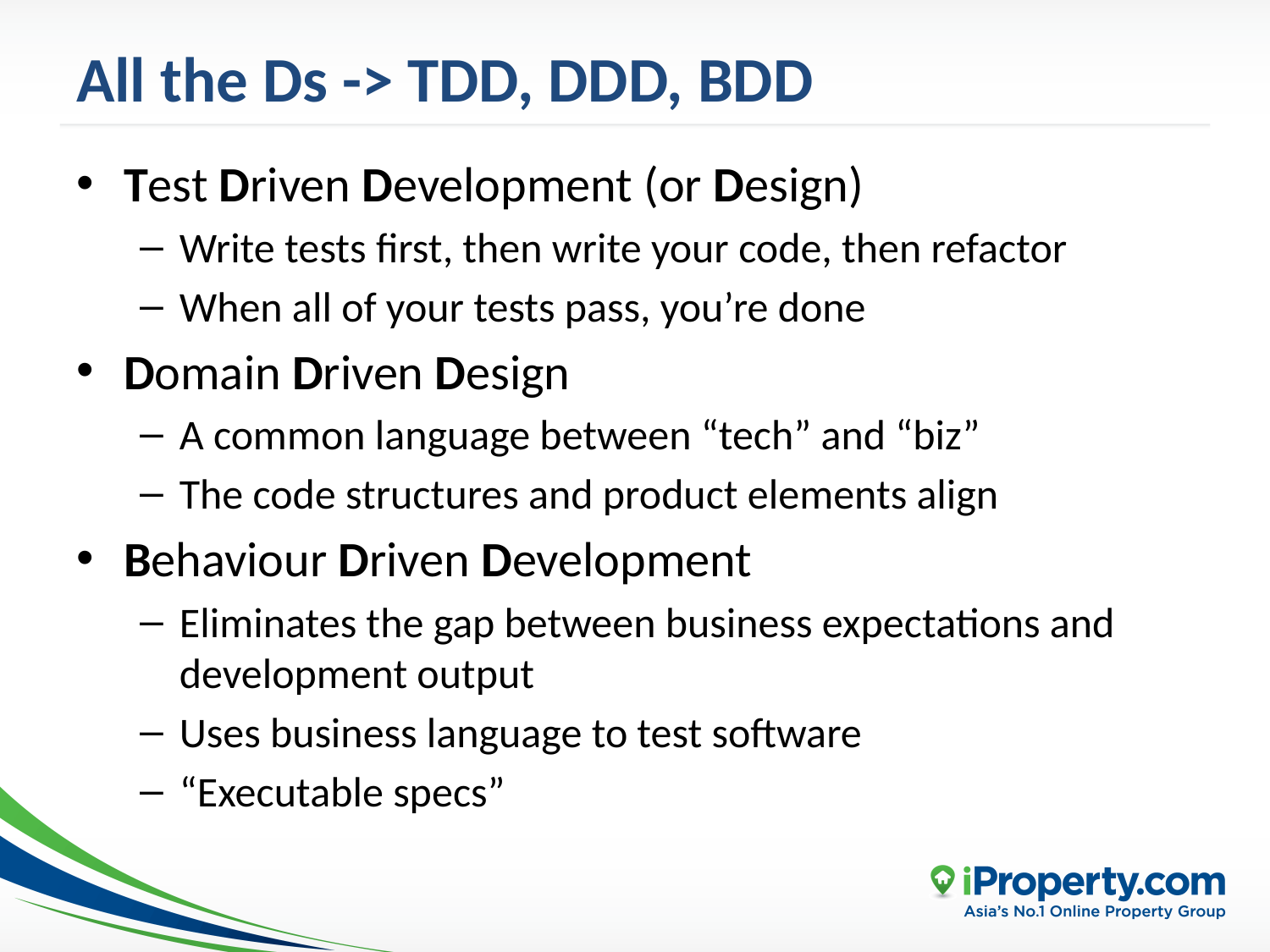

# All the Ds -> TDD, DDD, BDD
Test Driven Development (or Design)
Write tests first, then write your code, then refactor
When all of your tests pass, you’re done
Domain Driven Design
A common language between “tech” and “biz”
The code structures and product elements align
Behaviour Driven Development
Eliminates the gap between business expectations and development output
Uses business language to test software
“Executable specs”